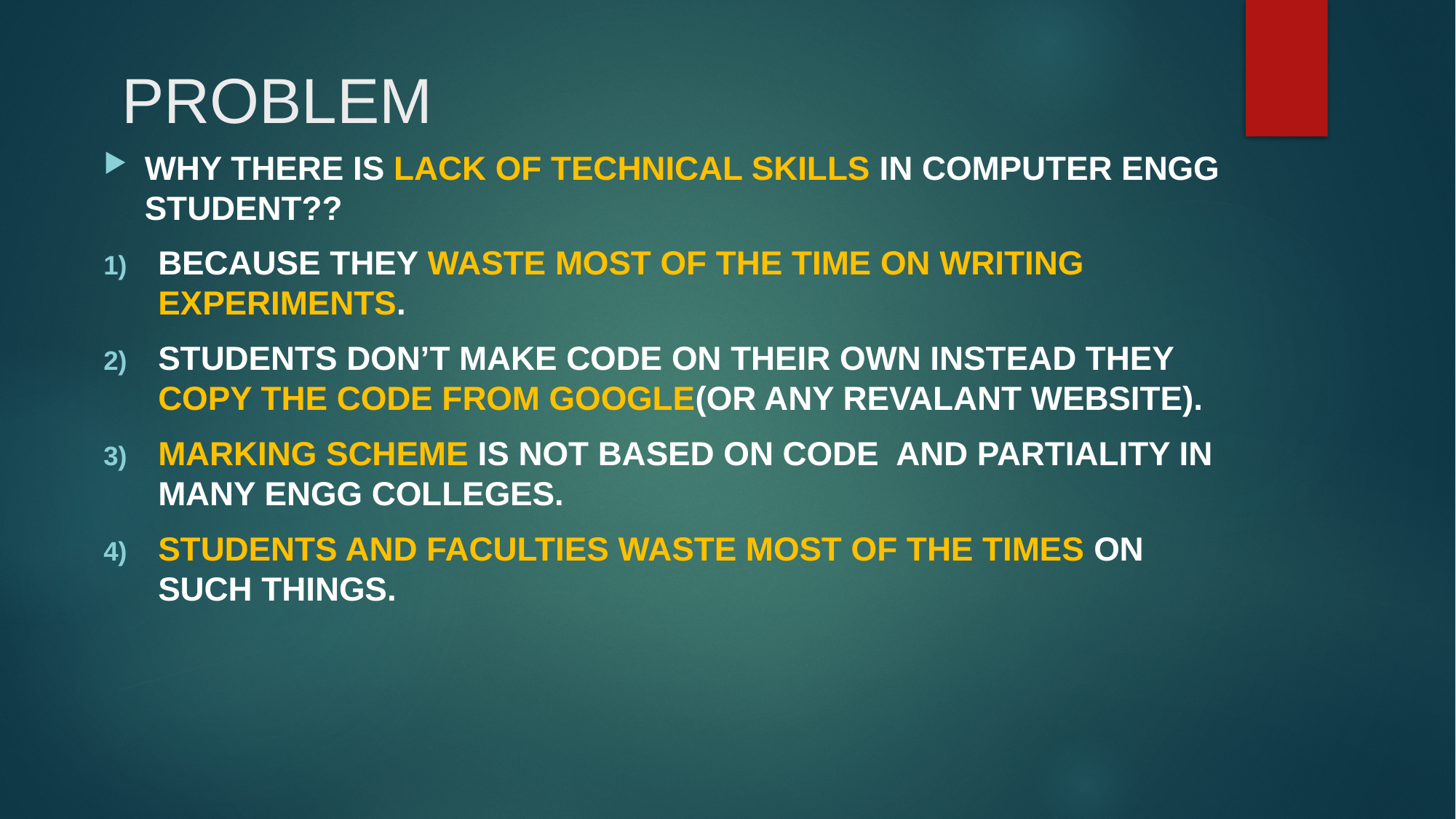

# PROBLEM
WHY THERE IS LACK OF TECHNICAL SKILLS IN COMPUTER ENGG STUDENT??
BECAUSE THEY WASTE MOST OF THE TIME ON WRITING EXPERIMENTS.
STUDENTS DON’T MAKE CODE ON THEIR OWN INSTEAD THEY COPY THE CODE FROM GOOGLE(OR ANY REVALANT WEBSITE).
MARKING SCHEME IS NOT BASED ON CODE  AND PARTIALITY IN MANY ENGG COLLEGES.
STUDENTS AND FACULTIES WASTE MOST OF THE TIMES ON SUCH THINGS.